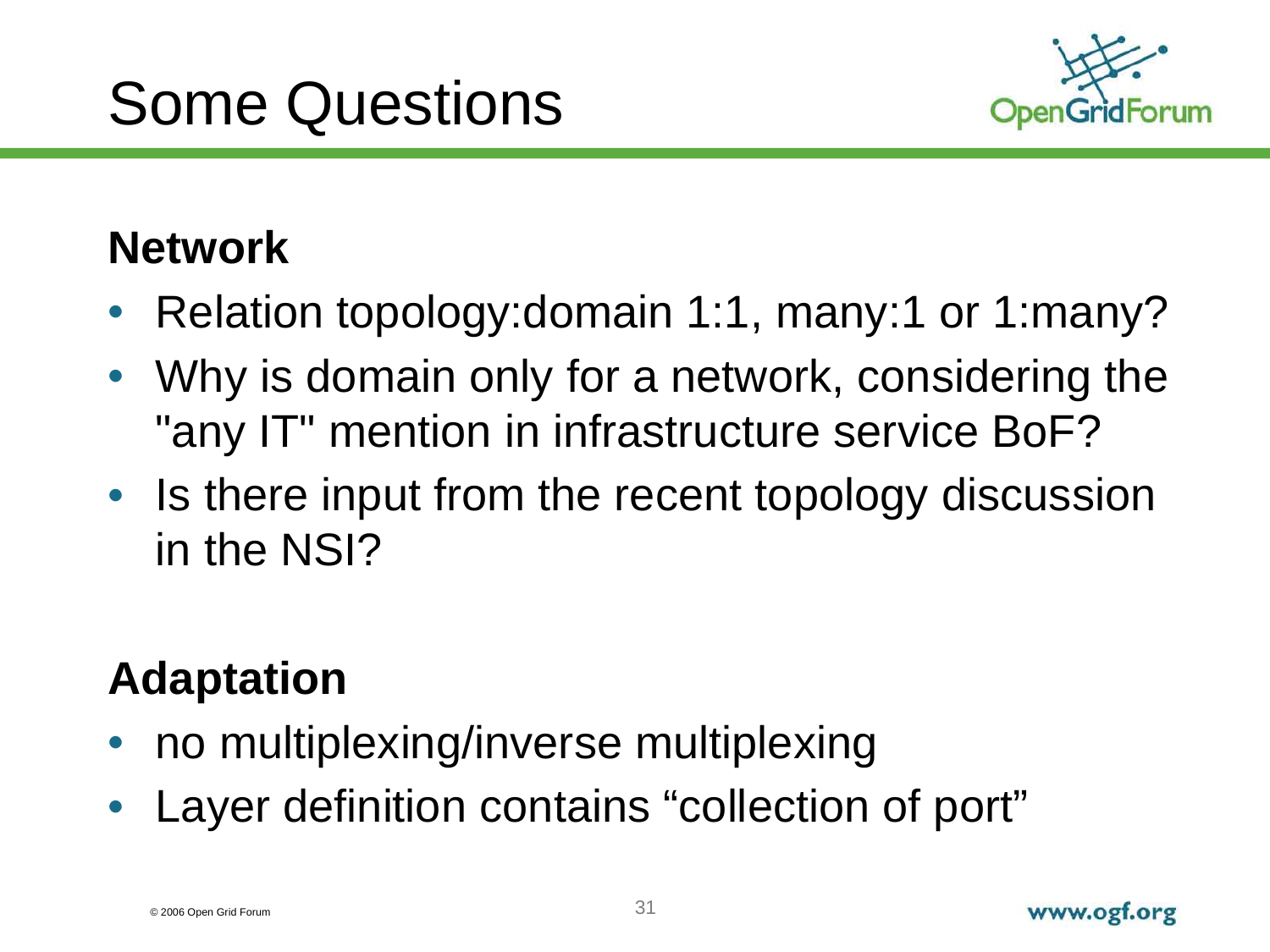

# Some Questions
Network
Relation topology:domain 1:1, many:1 or 1:many?
Why is domain only for a network, considering the "any IT" mention in infrastructure service BoF?
Is there input from the recent topology discussion in the NSI?

Adaptation
no multiplexing/inverse multiplexing
Layer definition contains “collection of port”
31